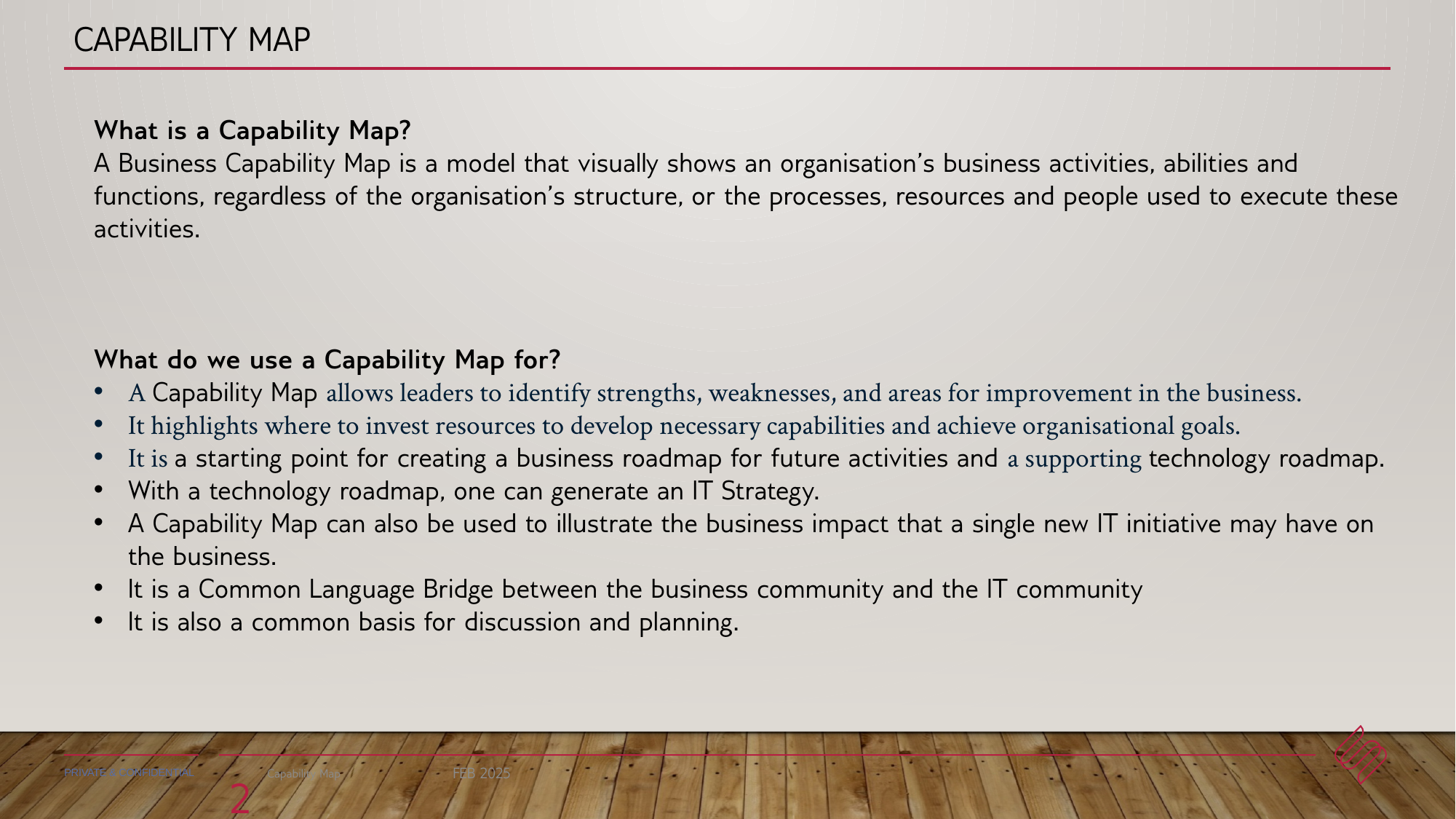

# Capability Map
What is a Capability Map?
A Business Capability Map is a model that visually shows an organisation’s business activities, abilities and functions, regardless of the organisation’s structure, or the processes, resources and people used to execute these activities.

What do we use a Capability Map for?
A Capability Map allows leaders to identify strengths, weaknesses, and areas for improvement in the business.
It highlights where to invest resources to develop necessary capabilities and achieve organisational goals.
It is a starting point for creating a business roadmap for future activities and a supporting technology roadmap.
With a technology roadmap, one can generate an IT Strategy.
A Capability Map can also be used to illustrate the business impact that a single new IT initiative may have on the business.
It is a Common Language Bridge between the business community and the IT community
It is also a common basis for discussion and planning.
2
Capability Map
FEB 2025